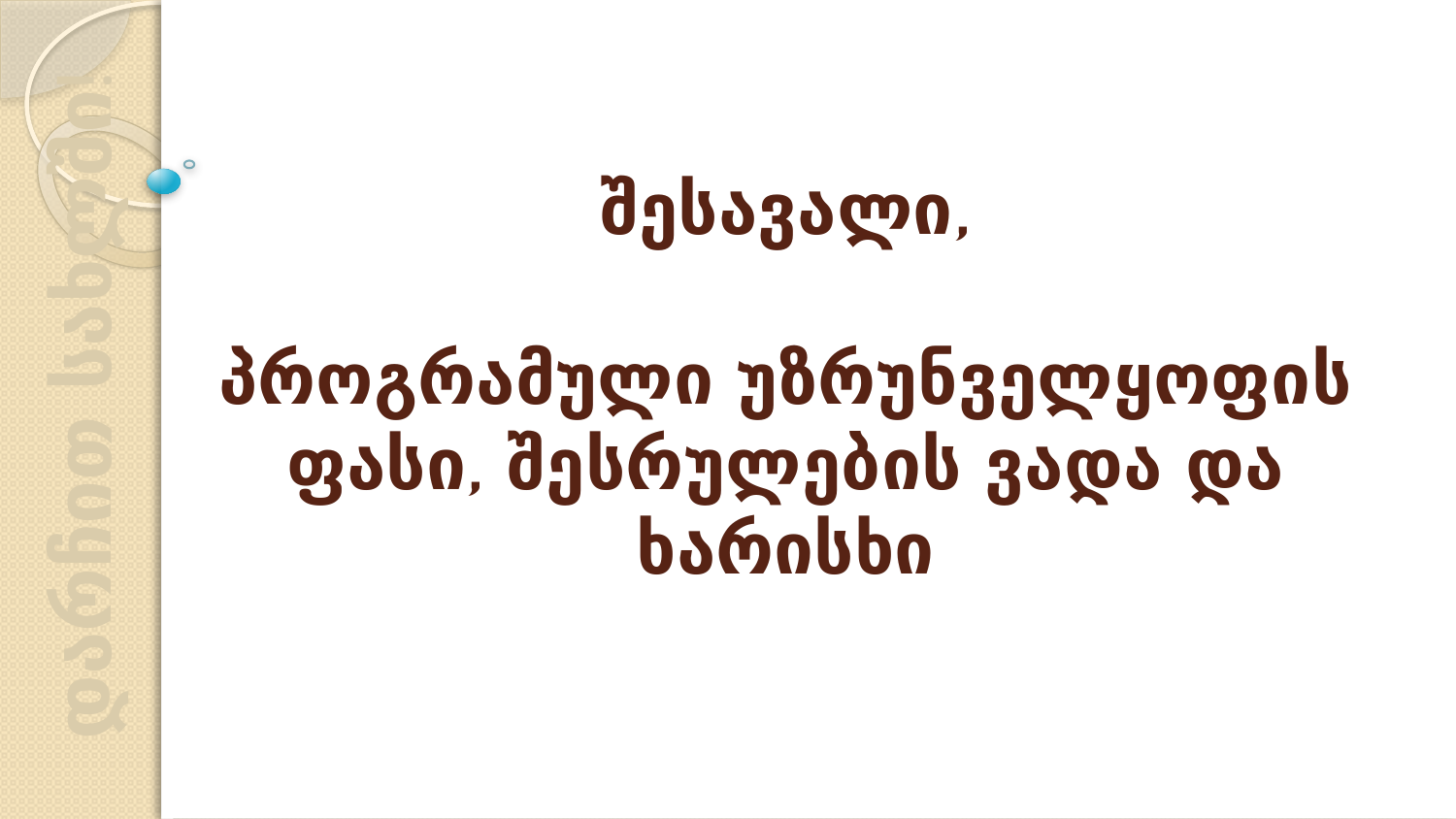

შესავალი,

პროგრამული უზრუნველყოფის ფასი, შესრულების ვადა და ხარისხი
დარჩით სახლში!